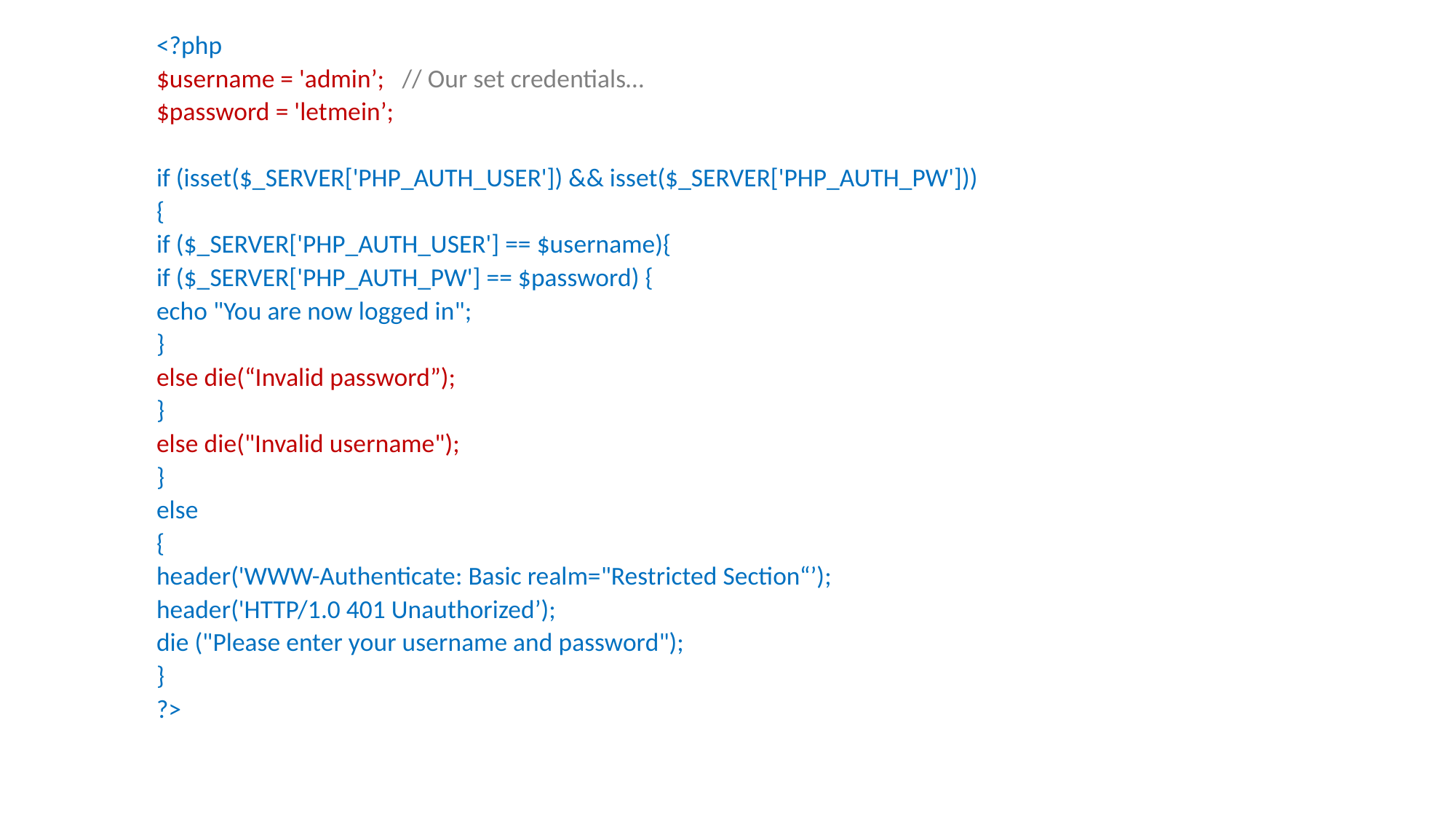

<?php
	$username = 'admin’;   // Our set credentials…
	$password = 'letmein’;

	if (isset($_SERVER['PHP_AUTH_USER']) && isset($_SERVER['PHP_AUTH_PW']))
	{
		if ($_SERVER['PHP_AUTH_USER'] == $username){
			if ($_SERVER['PHP_AUTH_PW'] == $password) {
				echo "You are now logged in";
			}
			else die(“Invalid password”);
		}
		else die("Invalid username");
	}
	else
	{
		header('WWW-Authenticate: Basic realm="Restricted Section“’);
		header('HTTP/1.0 401 Unauthorized’);
		die ("Please enter your username and password");
	}
?>